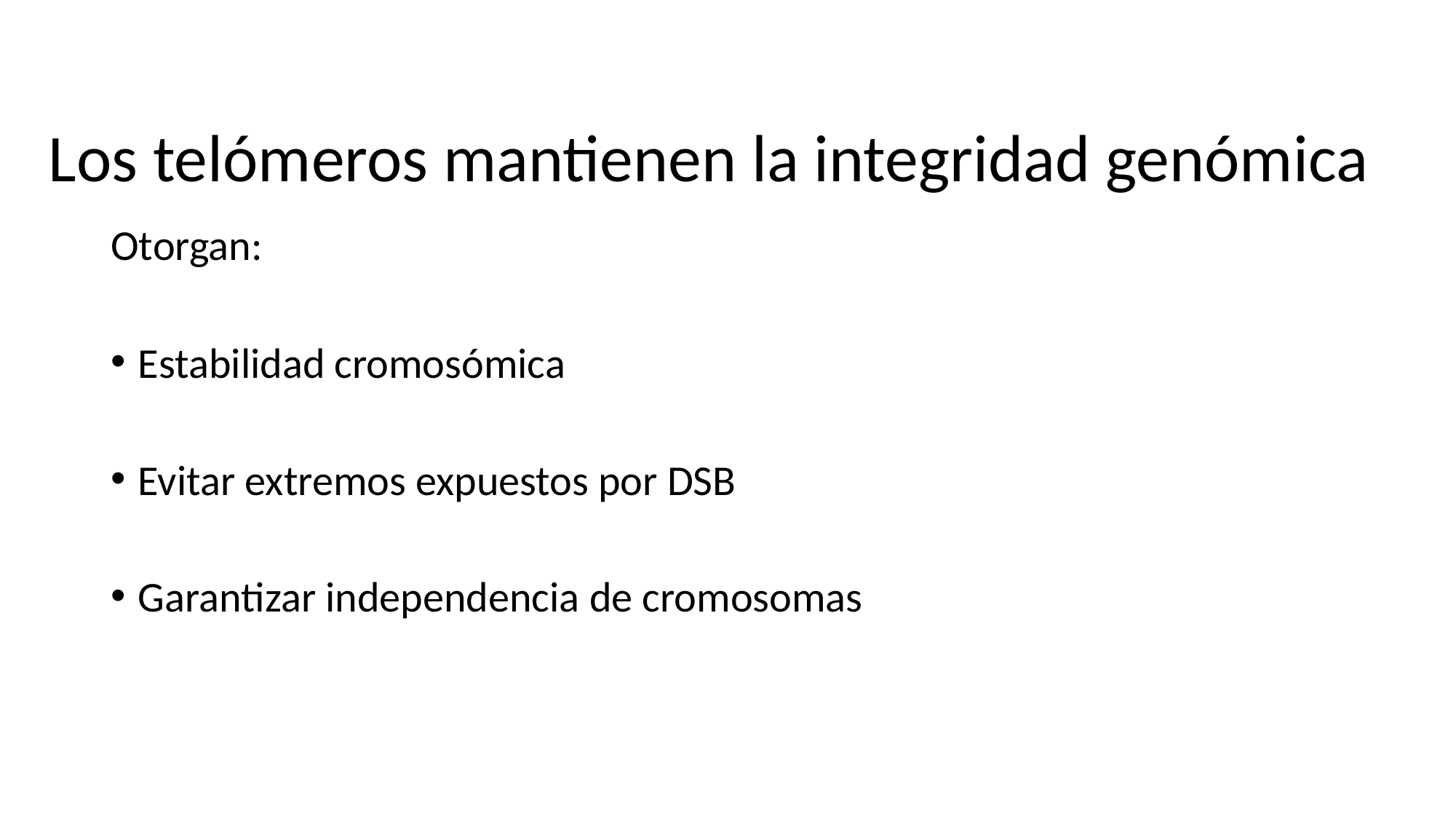

# Los telómeros mantienen la integridad genómica
Otorgan:
Estabilidad cromosómica
Evitar extremos expuestos por DSB
Garantizar independencia de cromosomas